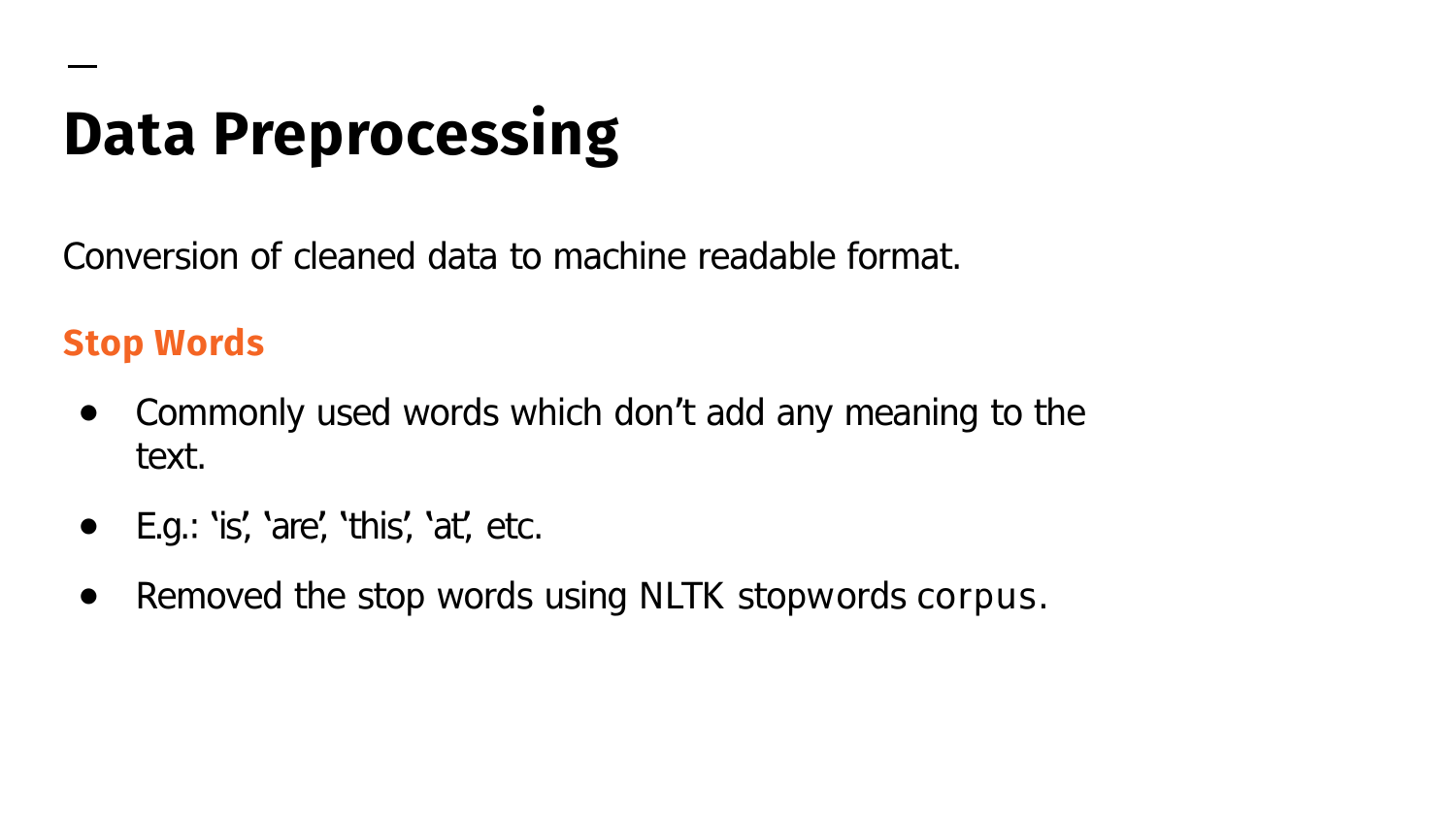

# Data Preprocessing
Conversion of cleaned data to machine readable format.
Stop Words
Commonly used words which don’t add any meaning to the text.
E.g.: ‘is’, ‘are’, ‘this’, ‘at’, etc.
Removed the stop words using NLTK stopwords corpus.